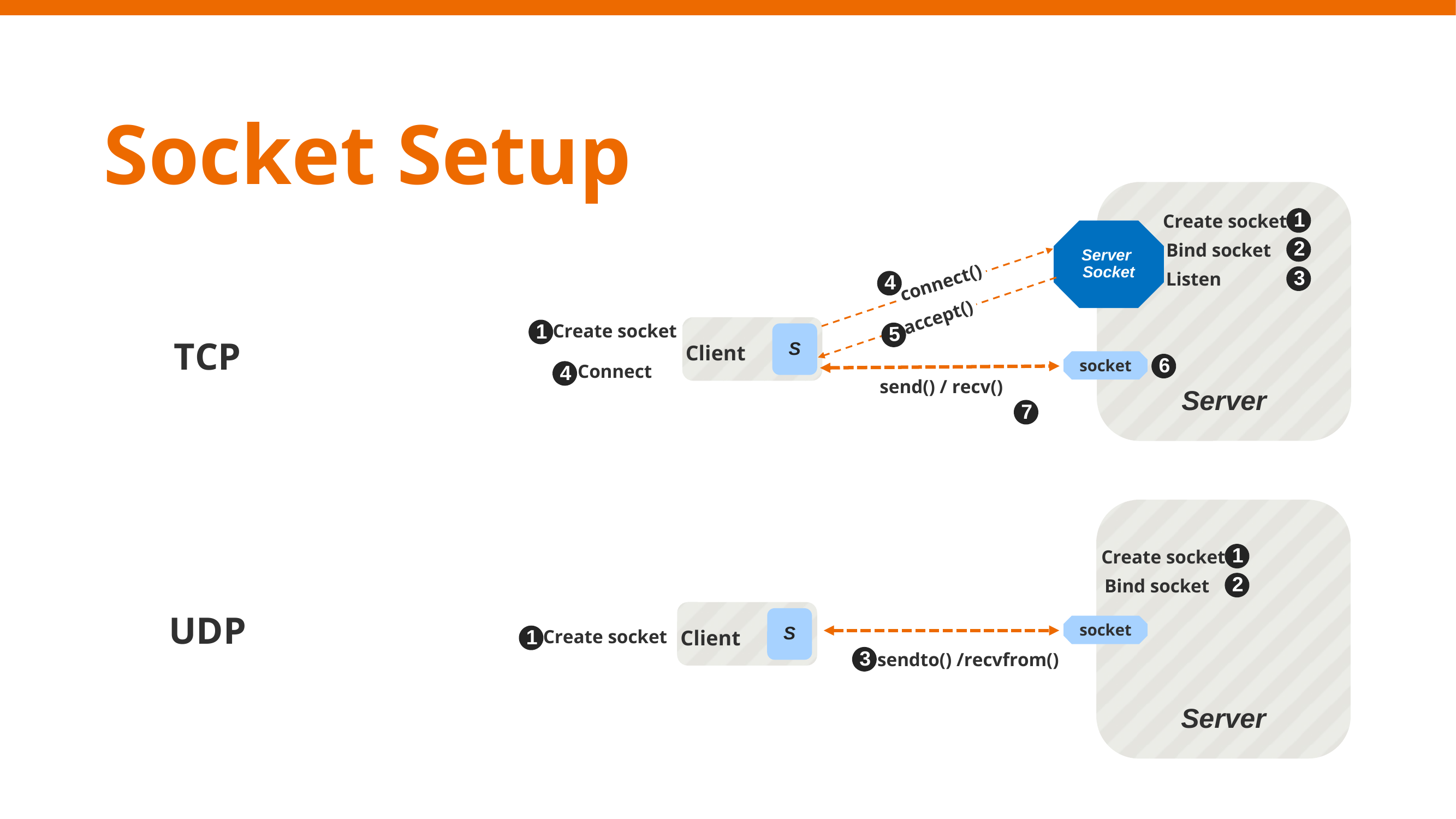

Socket Setup

Server
Create socket
1

Server
Socket
Bind socket
2

connect()
4

Listen
3

accept()
5

Create socket
1

S
TCP
Client

socket
6

Connect
4

send() / recv()
7

Server
Create socket
1

Bind socket
2

UDP

S

socket
Client
Create socket
1

sendto() /recvfrom()
3